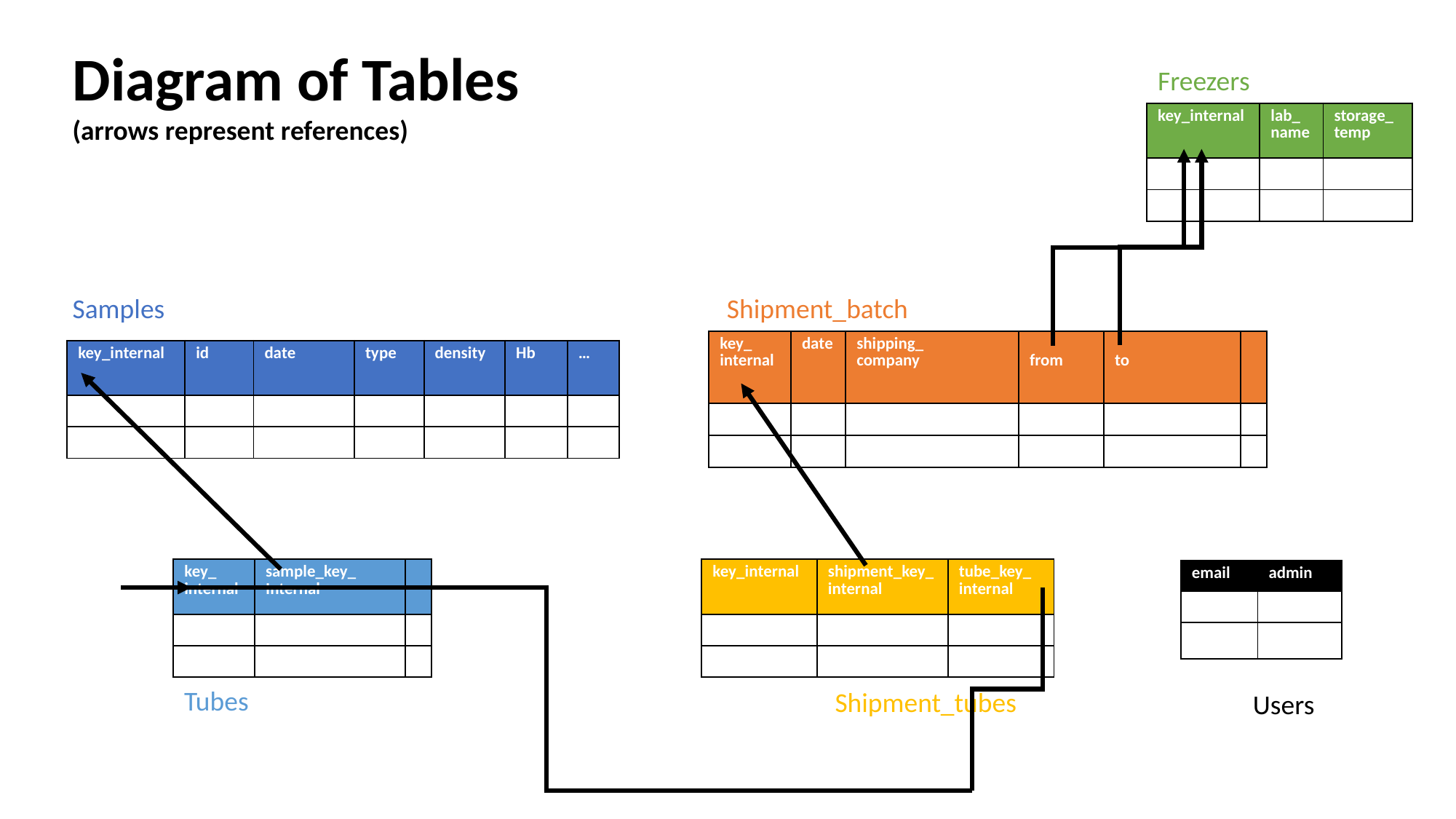

Diagram of Tables
(arrows represent references)
Freezers
| key\_internal | lab\_ name | storage\_ temp |
| --- | --- | --- |
|  |  |  |
|  |  |  |
Shipment_batch
Samples
| key\_ internal | date | shipping\_ company | from | to |  |
| --- | --- | --- | --- | --- | --- |
|  |  |  |  |  |  |
|  |  |  |  |  |  |
| key\_internal | id | date | type | density | Hb | … |
| --- | --- | --- | --- | --- | --- | --- |
|  |  |  |  |  |  |  |
|  |  |  |  |  |  |  |
| key\_ internal | sample\_key\_ Internal |  |
| --- | --- | --- |
|  |  |  |
|  |  |  |
| key\_internal | shipment\_key\_ internal | tube\_key\_ internal |
| --- | --- | --- |
|  |  |  |
|  |  |  |
| email | admin |
| --- | --- |
|  |  |
|  |  |
Tubes
Shipment_tubes
Users